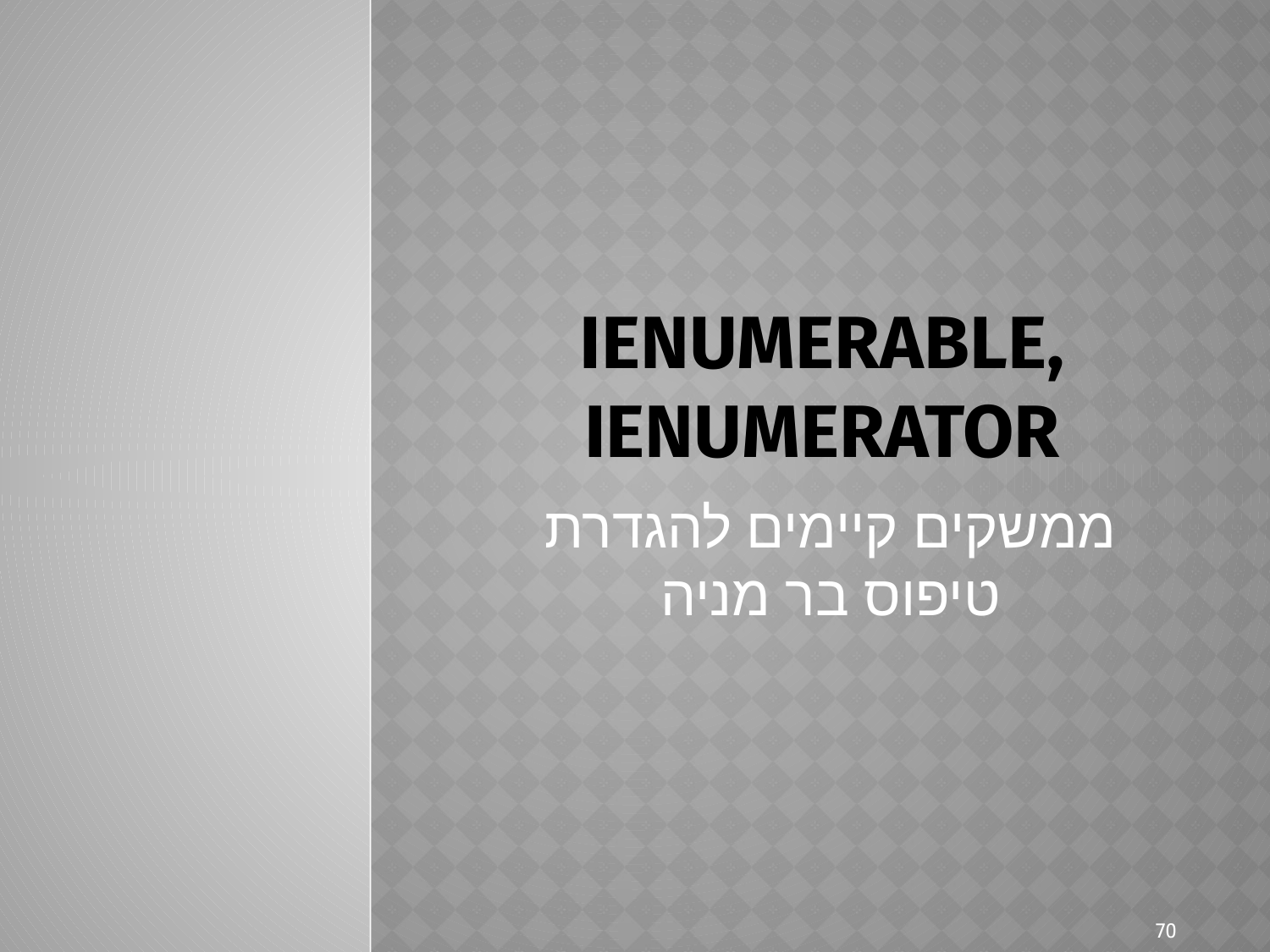

# IENUMERable, IENUMERATOR
ממשקים קיימים להגדרת טיפוס בר מניה
70